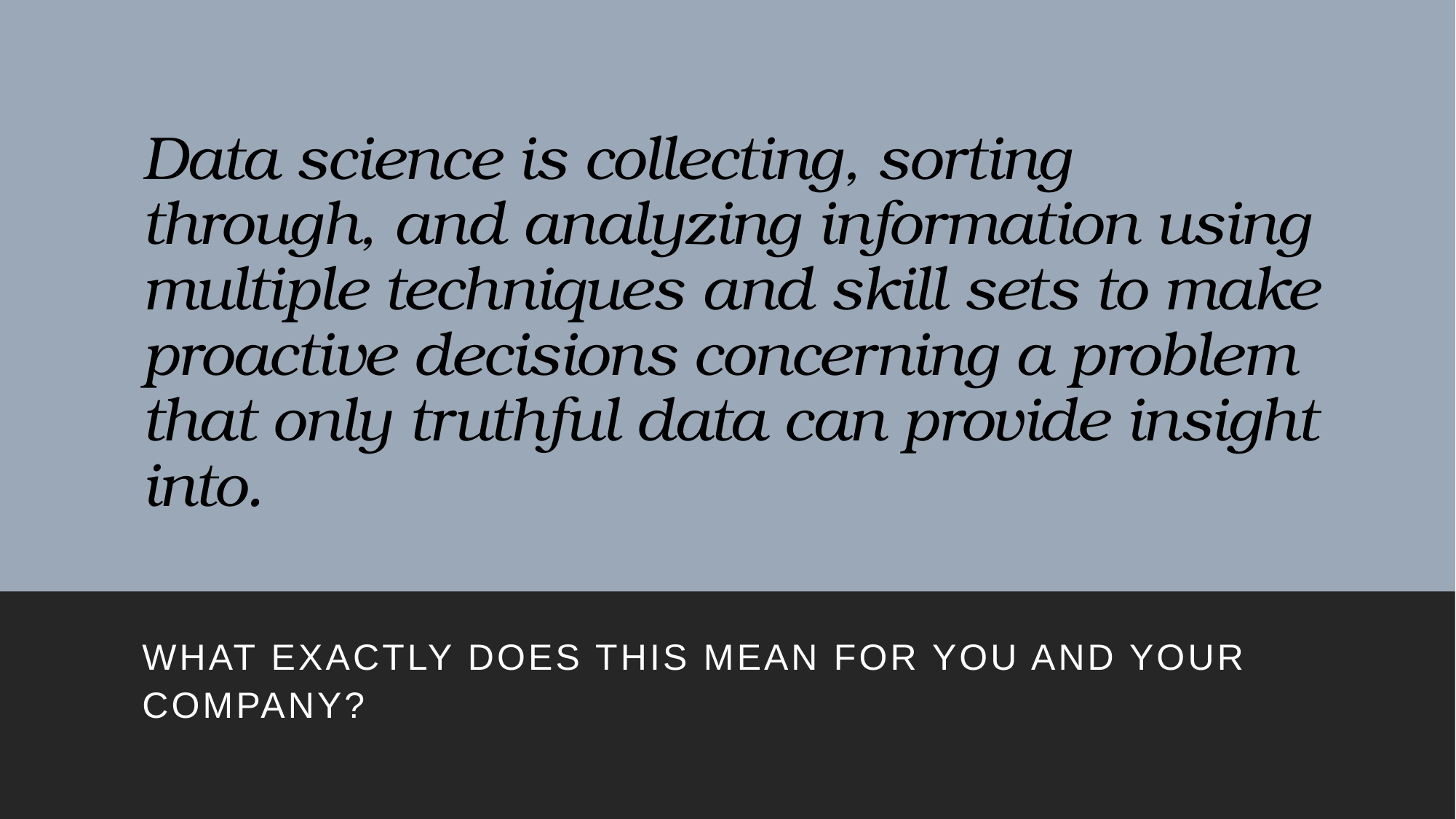

# Data science is collecting, sorting through, and analyzing information using multiple techniques and skill sets to make proactive decisions concerning a problem that only truthful data can provide insight into.

What exactly does this mean for you and your company?